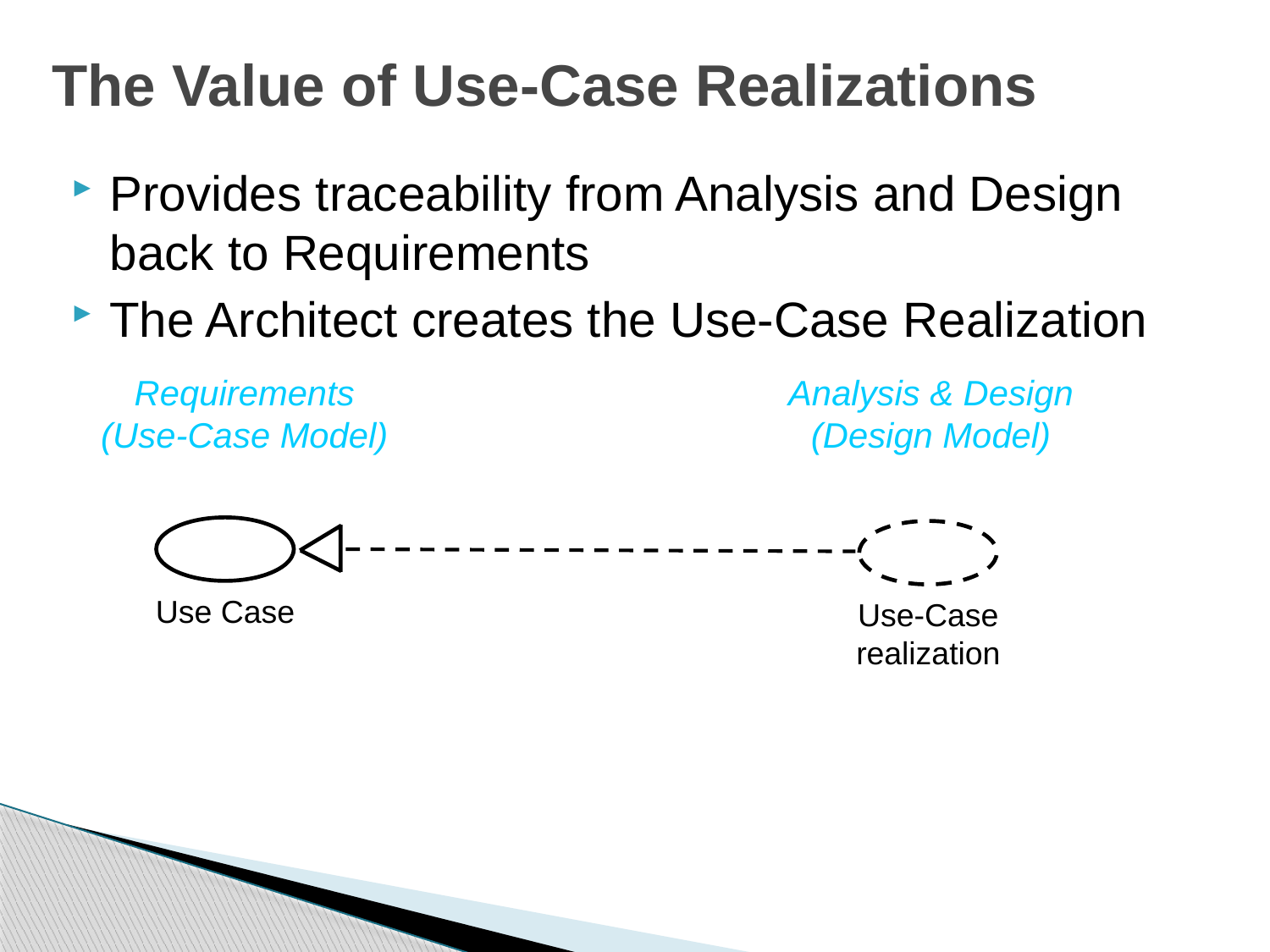

# The Value of Use-Case Realizations
Provides traceability from Analysis and Design back to Requirements
The Architect creates the Use-Case Realization
Requirements
(Use-Case Model)
Analysis & Design
(Design Model)

Use Case

Use-Case
realization